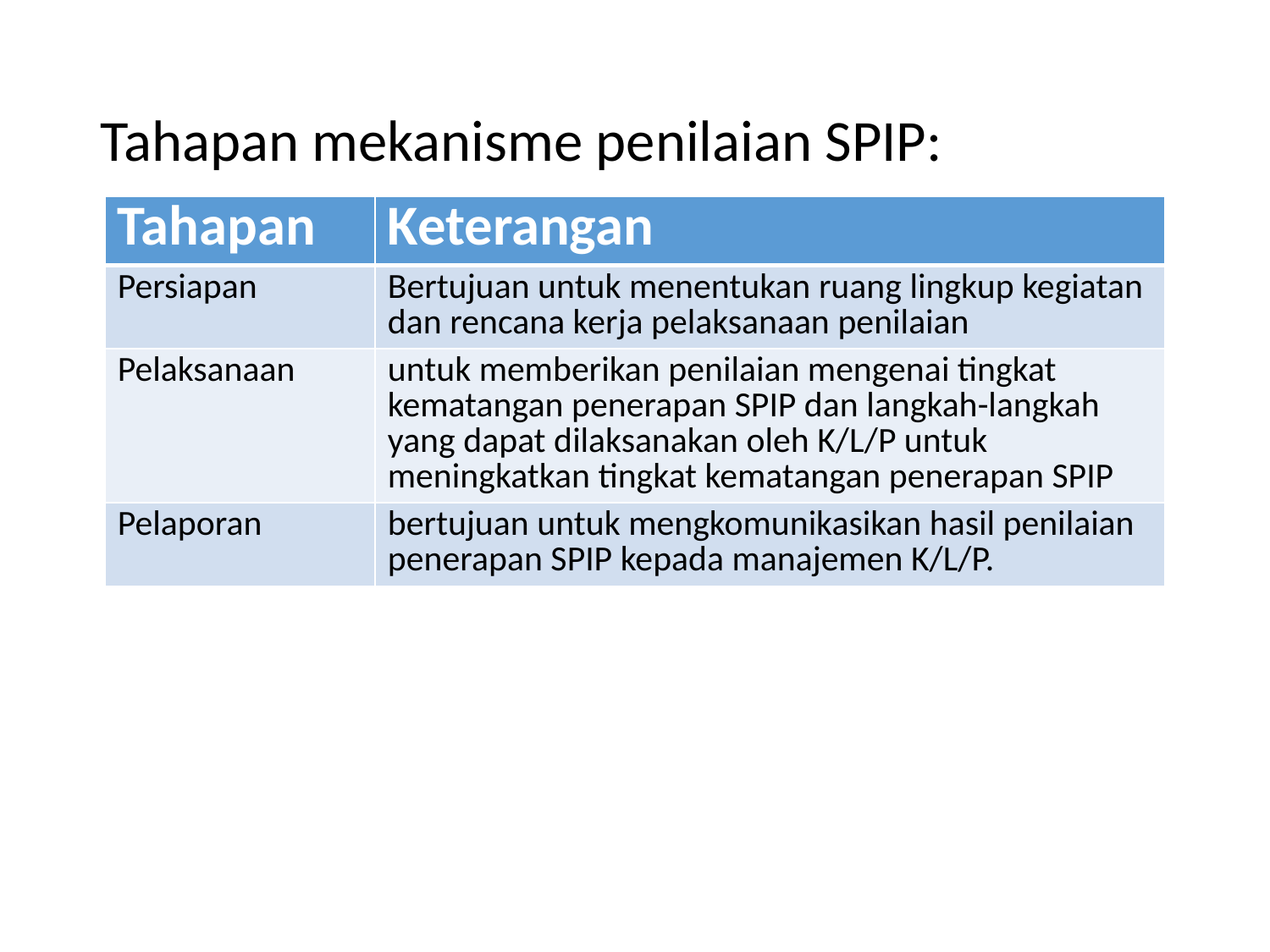

# Tahapan mekanisme penilaian SPIP:
| Tahapan | Keterangan |
| --- | --- |
| Persiapan | Bertujuan untuk menentukan ruang lingkup kegiatan dan rencana kerja pelaksanaan penilaian |
| Pelaksanaan | untuk memberikan penilaian mengenai tingkat kematangan penerapan SPIP dan langkah-langkah yang dapat dilaksanakan oleh K/L/P untuk meningkatkan tingkat kematangan penerapan SPIP |
| Pelaporan | bertujuan untuk mengkomunikasikan hasil penilaian penerapan SPIP kepada manajemen K/L/P. |